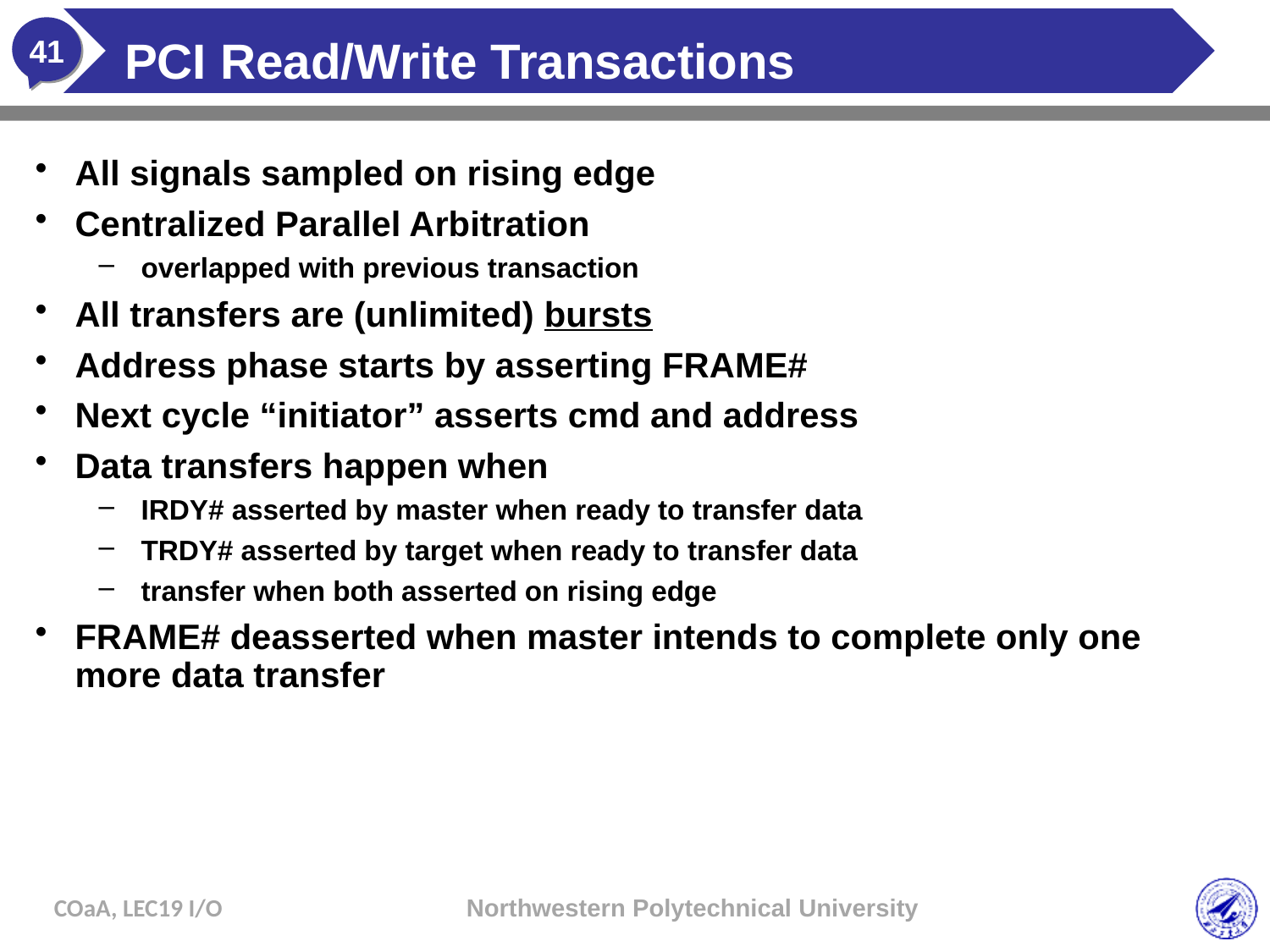

# PCI Read/Write Transactions
All signals sampled on rising edge
Centralized Parallel Arbitration
overlapped with previous transaction
All transfers are (unlimited) bursts
Address phase starts by asserting FRAME#
Next cycle “initiator” asserts cmd and address
Data transfers happen when
IRDY# asserted by master when ready to transfer data
TRDY# asserted by target when ready to transfer data
transfer when both asserted on rising edge
FRAME# deasserted when master intends to complete only one more data transfer
COaA, LEC19 I/O
Northwestern Polytechnical University